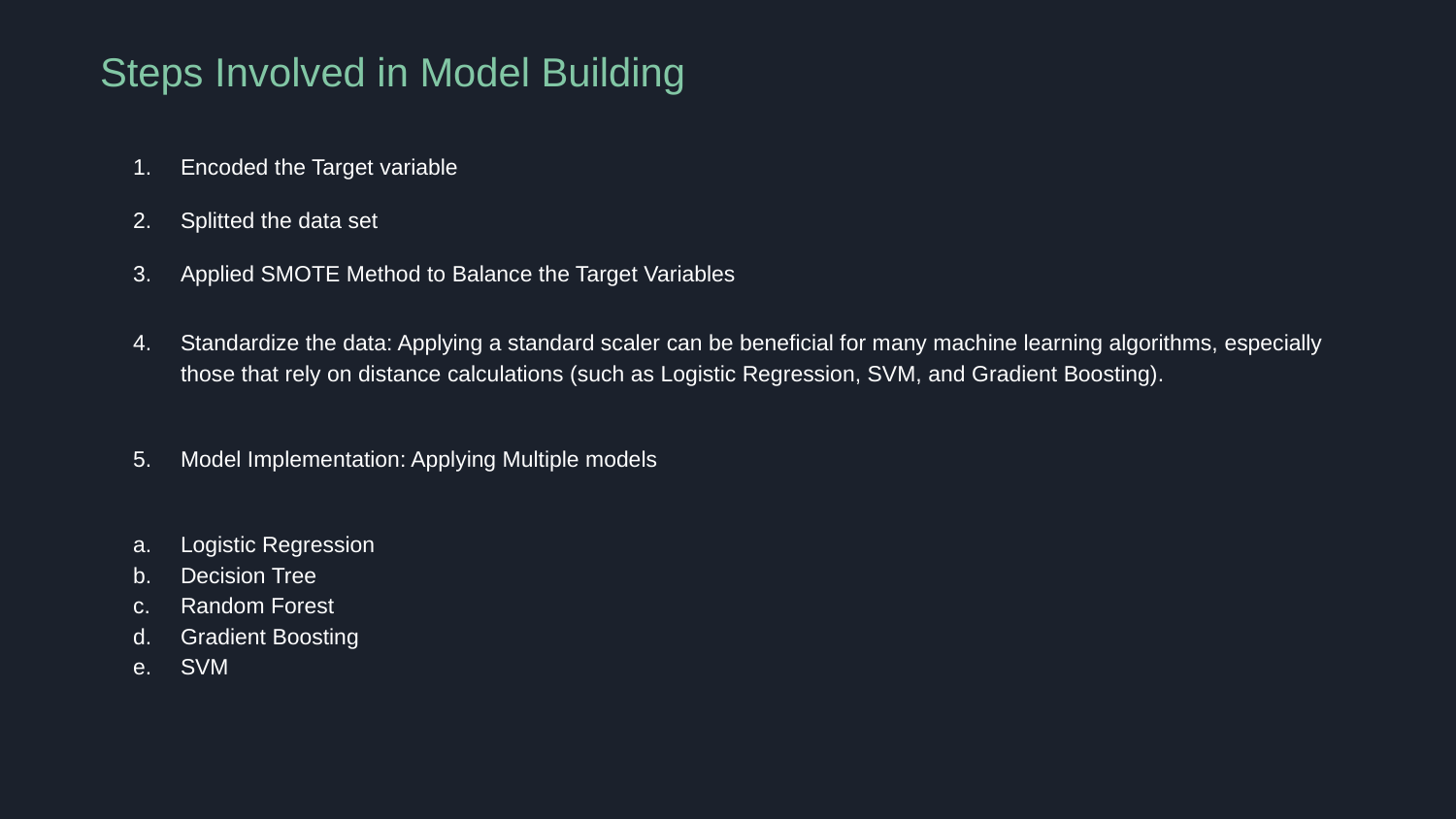

Steps Involved in Model Building
Encoded the Target variable

Splitted the data set

Applied SMOTE Method to Balance the Target Variables

Standardize the data: Applying a standard scaler can be beneficial for many machine learning algorithms, especially those that rely on distance calculations (such as Logistic Regression, SVM, and Gradient Boosting).

Model Implementation: Applying Multiple models

Logistic Regression
Decision Tree
Random Forest
Gradient Boosting
SVM